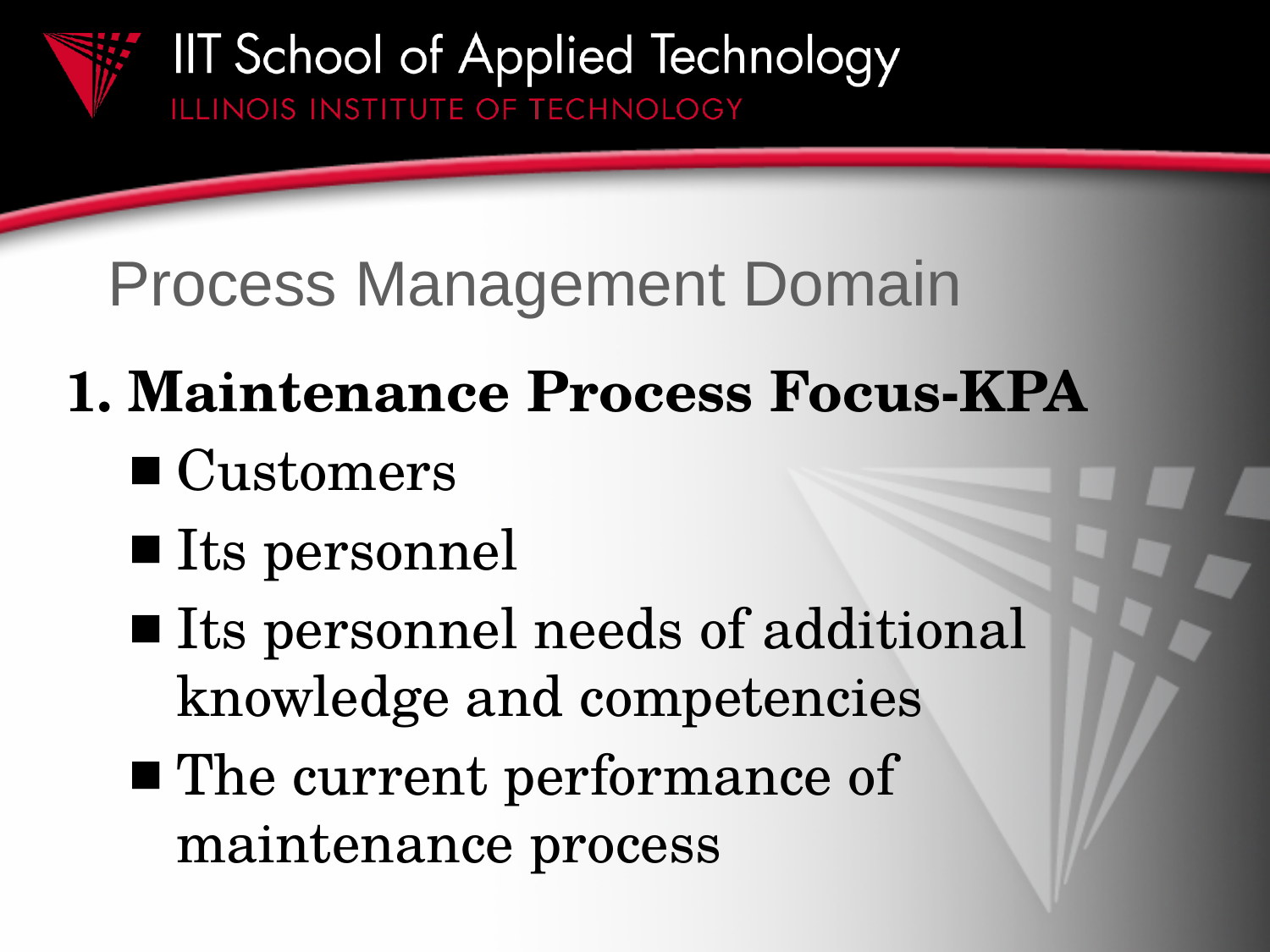

# Process Management Domain
1. Maintenance Process Focus-KPA
Customers
Its personnel
Its personnel needs of additional knowledge and competencies
The current performance of maintenance process